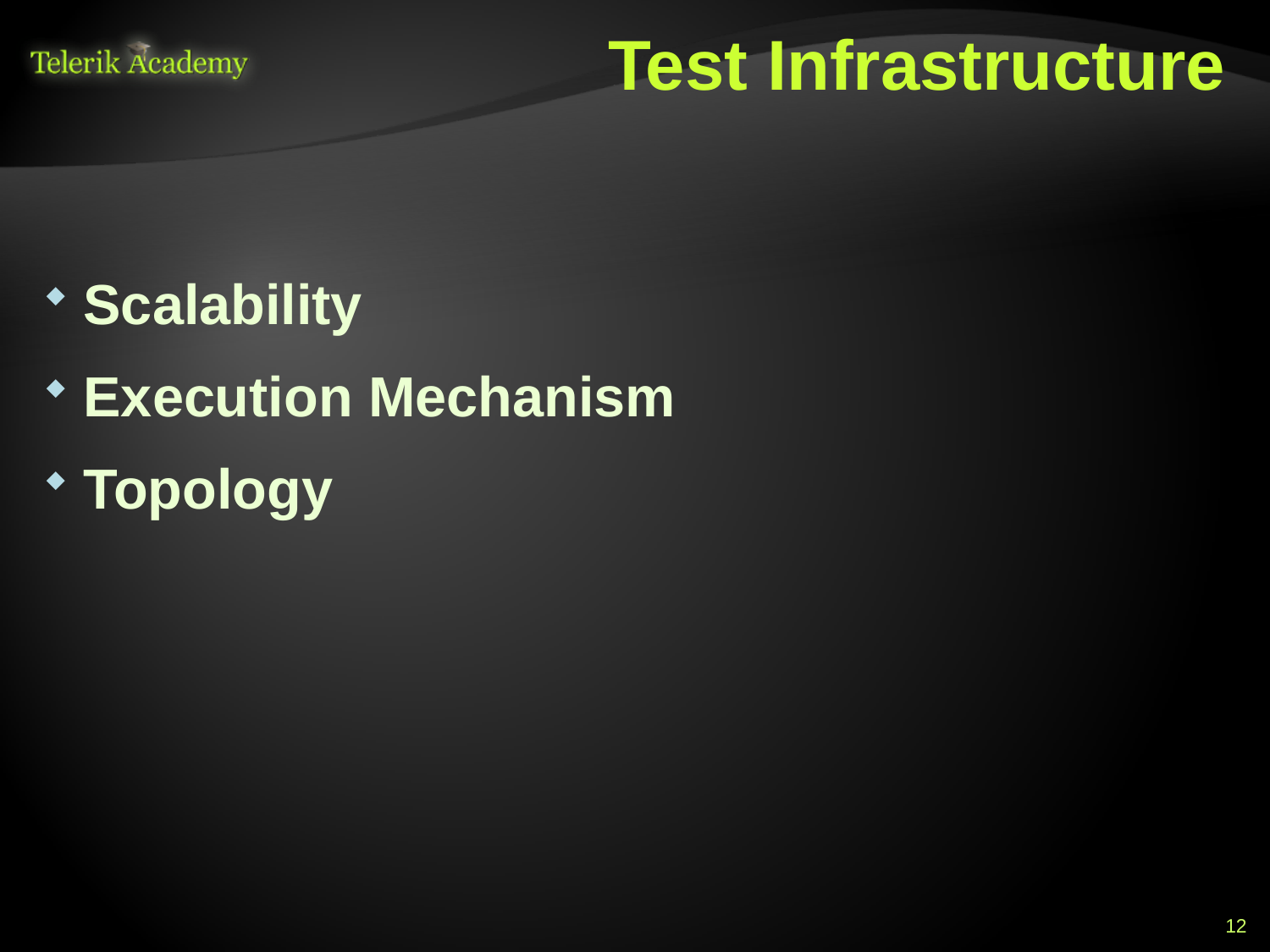

# Test Infrastructure
Scalability
Execution Mechanism
Topology

12